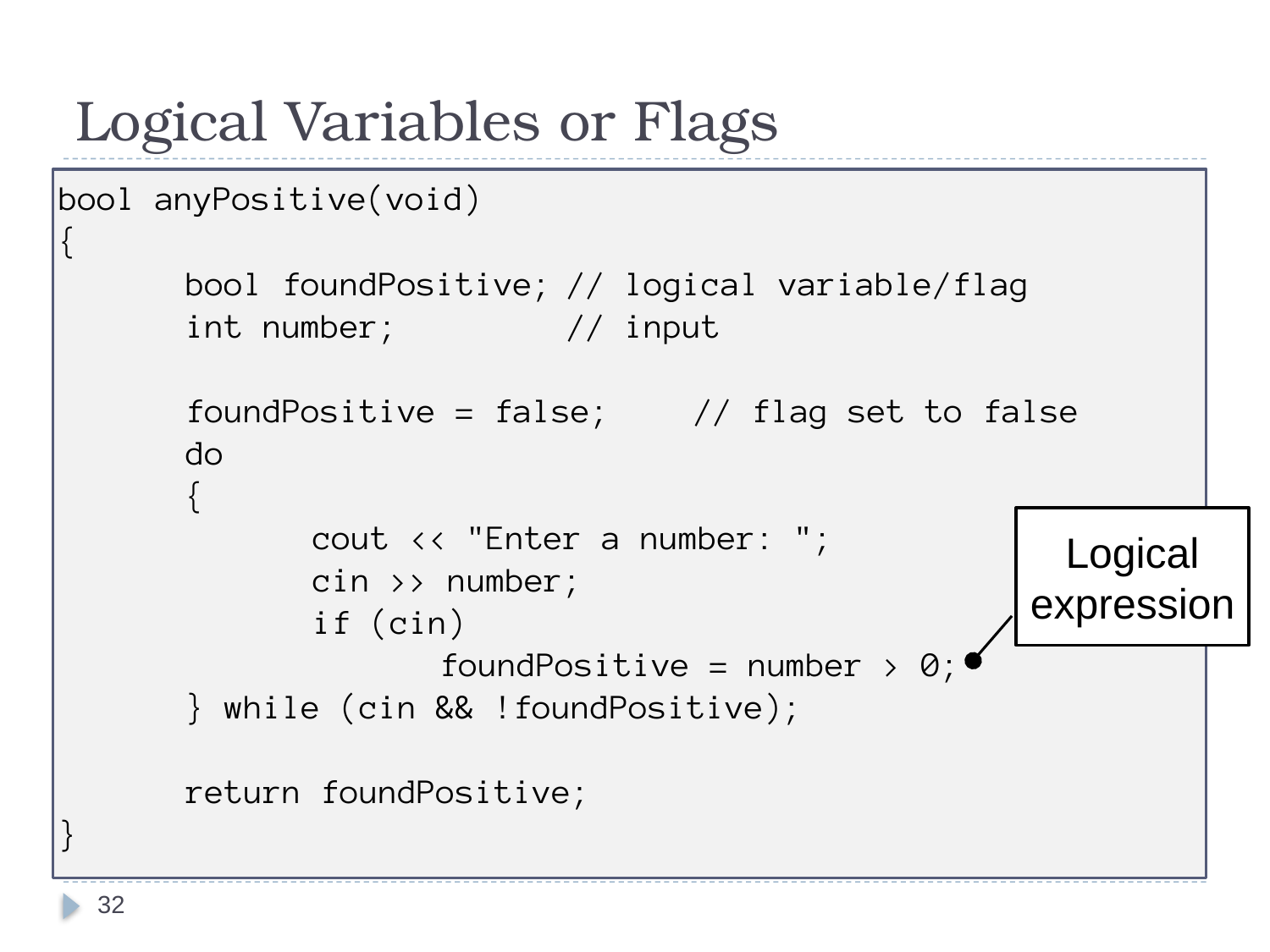

# Logical Variables or Flags
bool anyPositive(void)
{
	bool foundPositive;	// logical variable/flag
	int number;		// input

	foundPositive = false;	// flag set to false
	do
	{
		cout << "Enter a number: ";
		cin >> number;
		if (cin)
			foundPositive = number > 0;
	} while (cin && !foundPositive);

	return foundPositive;
}
Logical expression
32